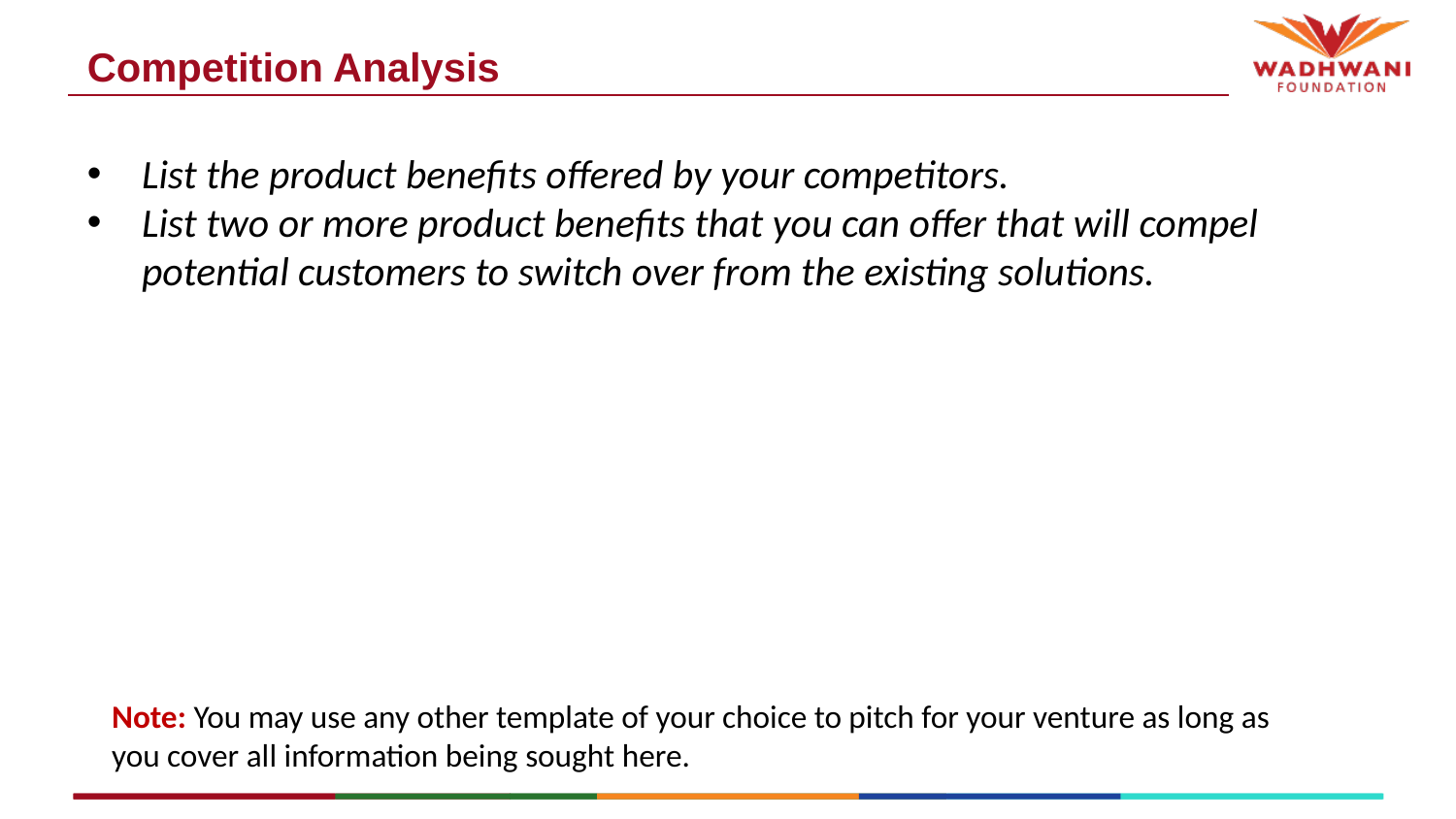

# Competition Analysis
List the product benefits offered by your competitors.
List two or more product benefits that you can offer that will compel potential customers to switch over from the existing solutions.

Note: You may use any other template of your choice to pitch for your venture as long as you cover all information being sought here.